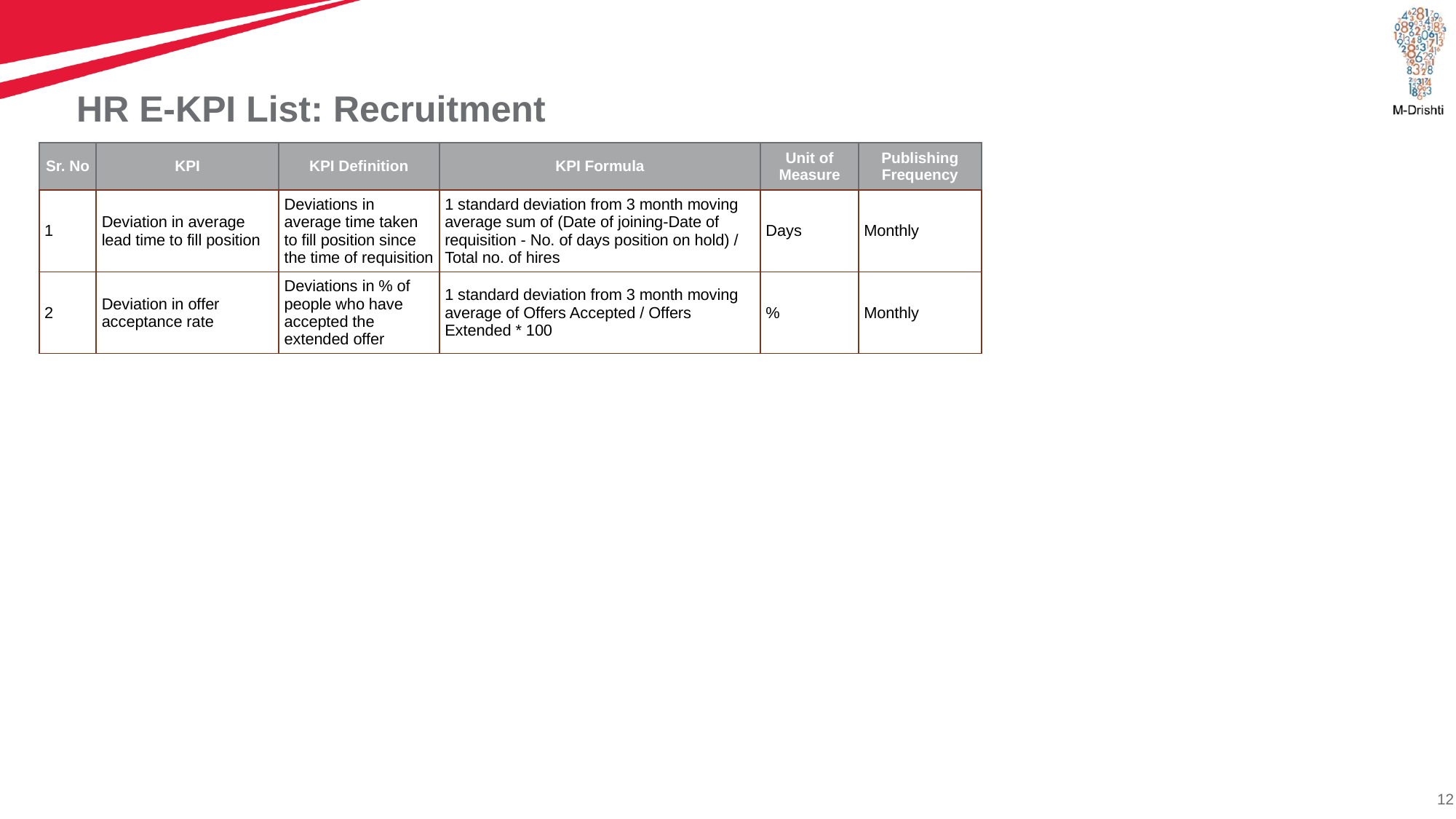

# HR E-KPI List: Recruitment
| Sr. No | KPI | KPI Definition | KPI Formula | Unit of Measure | Publishing Frequency |
| --- | --- | --- | --- | --- | --- |
| 1 | Deviation in average lead time to fill position | Deviations in average time taken to fill position since the time of requisition | 1 standard deviation from 3 month moving average sum of (Date of joining-Date of requisition - No. of days position on hold) / Total no. of hires | Days | Monthly |
| 2 | Deviation in offer acceptance rate | Deviations in % of people who have accepted the extended offer | 1 standard deviation from 3 month moving average of Offers Accepted / Offers Extended \* 100 | % | Monthly |